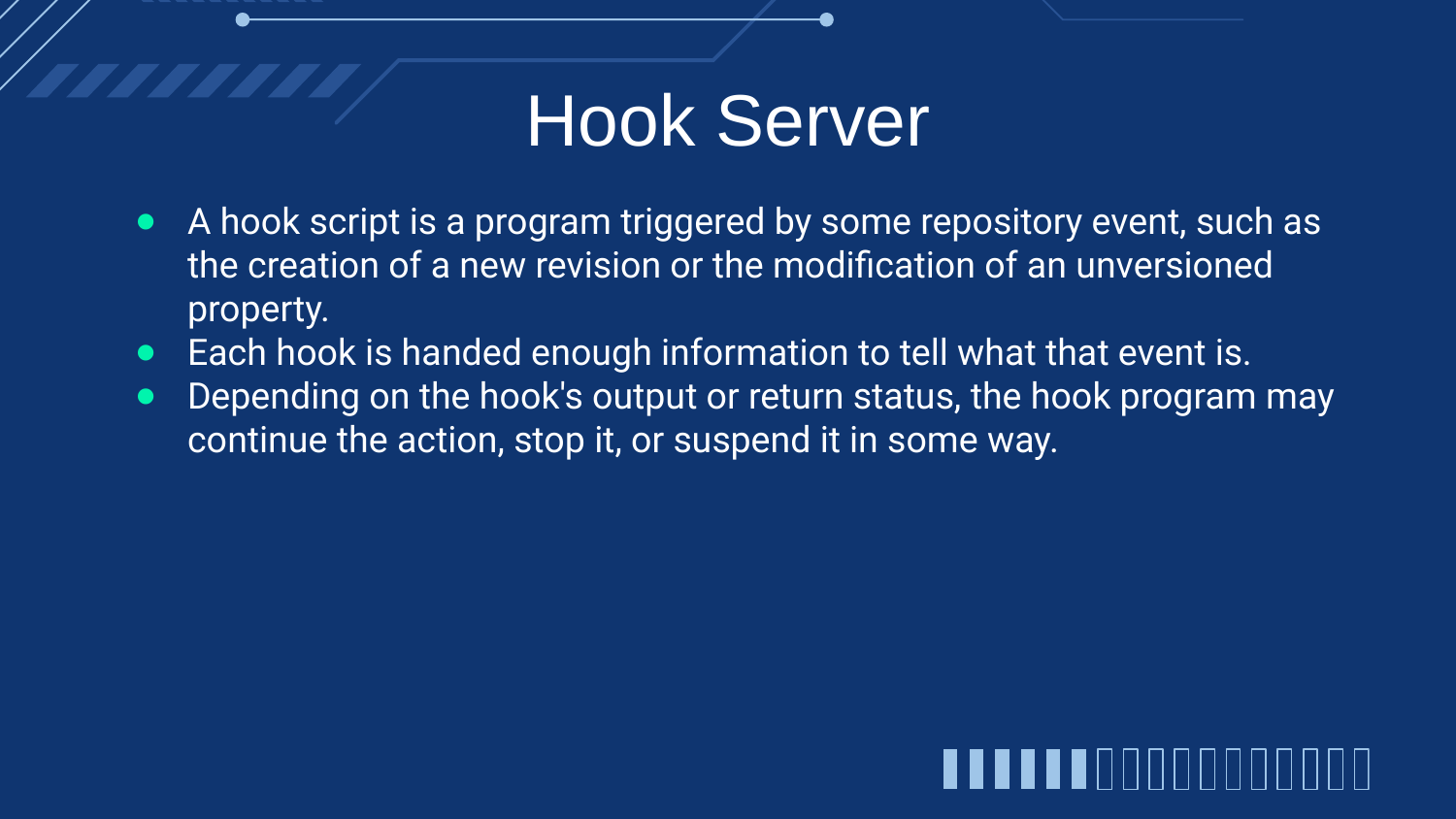

# Hook Server
A hook script is a program triggered by some repository event, such as the creation of a new revision or the modification of an unversioned property.
Each hook is handed enough information to tell what that event is.
Depending on the hook's output or return status, the hook program may continue the action, stop it, or suspend it in some way.